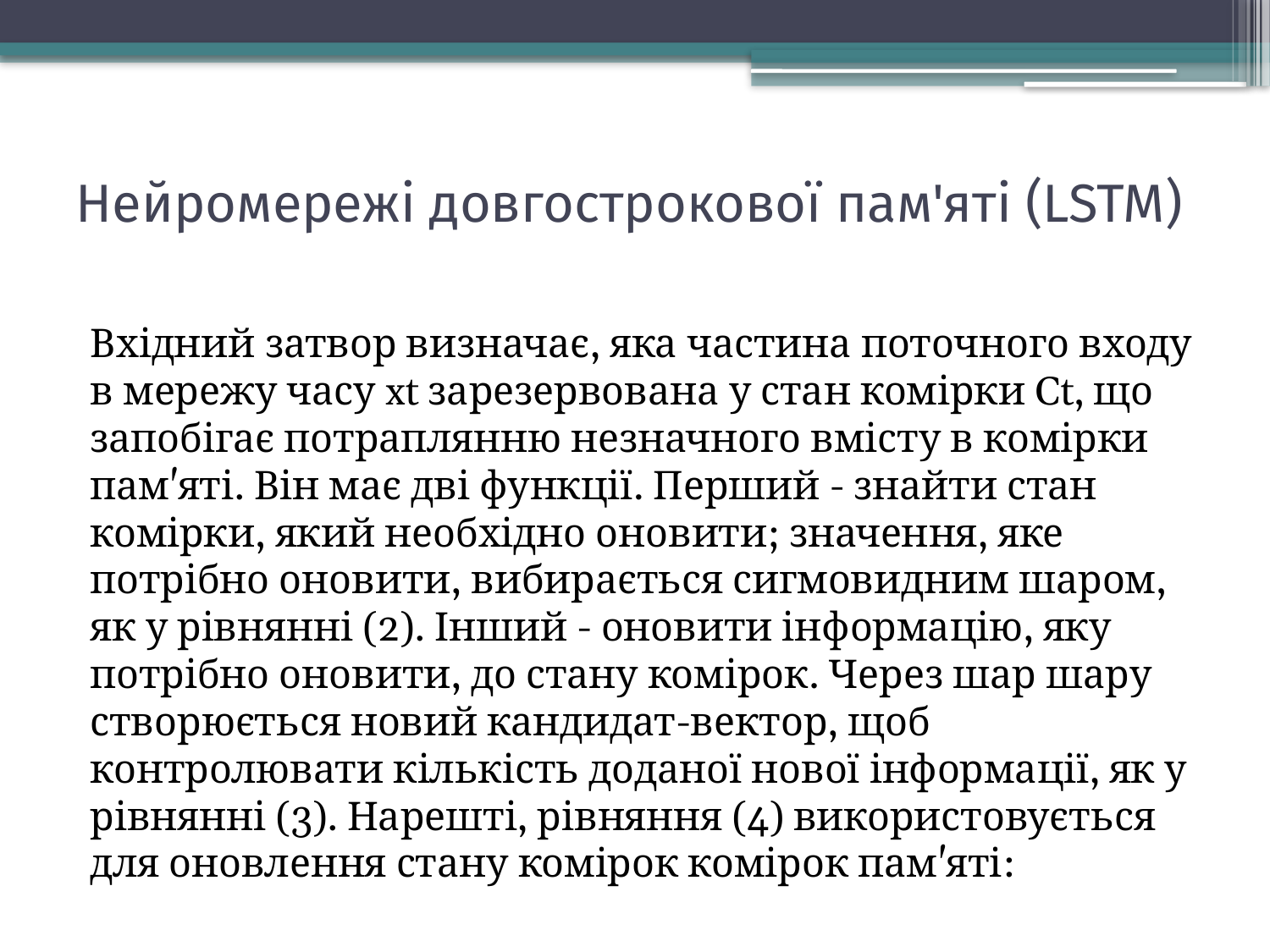

# Нейромережі довгострокової пам'яті (LSTM)
Вхідний затвор визначає, яка частина поточного входу в мережу часу xt зарезервована у стан комірки Ct, що запобігає потраплянню незначного вмісту в комірки пам'яті. Він має дві функції. Перший - знайти стан комірки, який необхідно оновити; значення, яке потрібно оновити, вибирається сигмовидним шаром, як у рівнянні (2). Інший - оновити інформацію, яку потрібно оновити, до стану комірок. Через шар шару створюється новий кандидат-вектор, щоб контролювати кількість доданої нової інформації, як у рівнянні (3). Нарешті, рівняння (4) використовується для оновлення стану комірок комірок пам'яті: